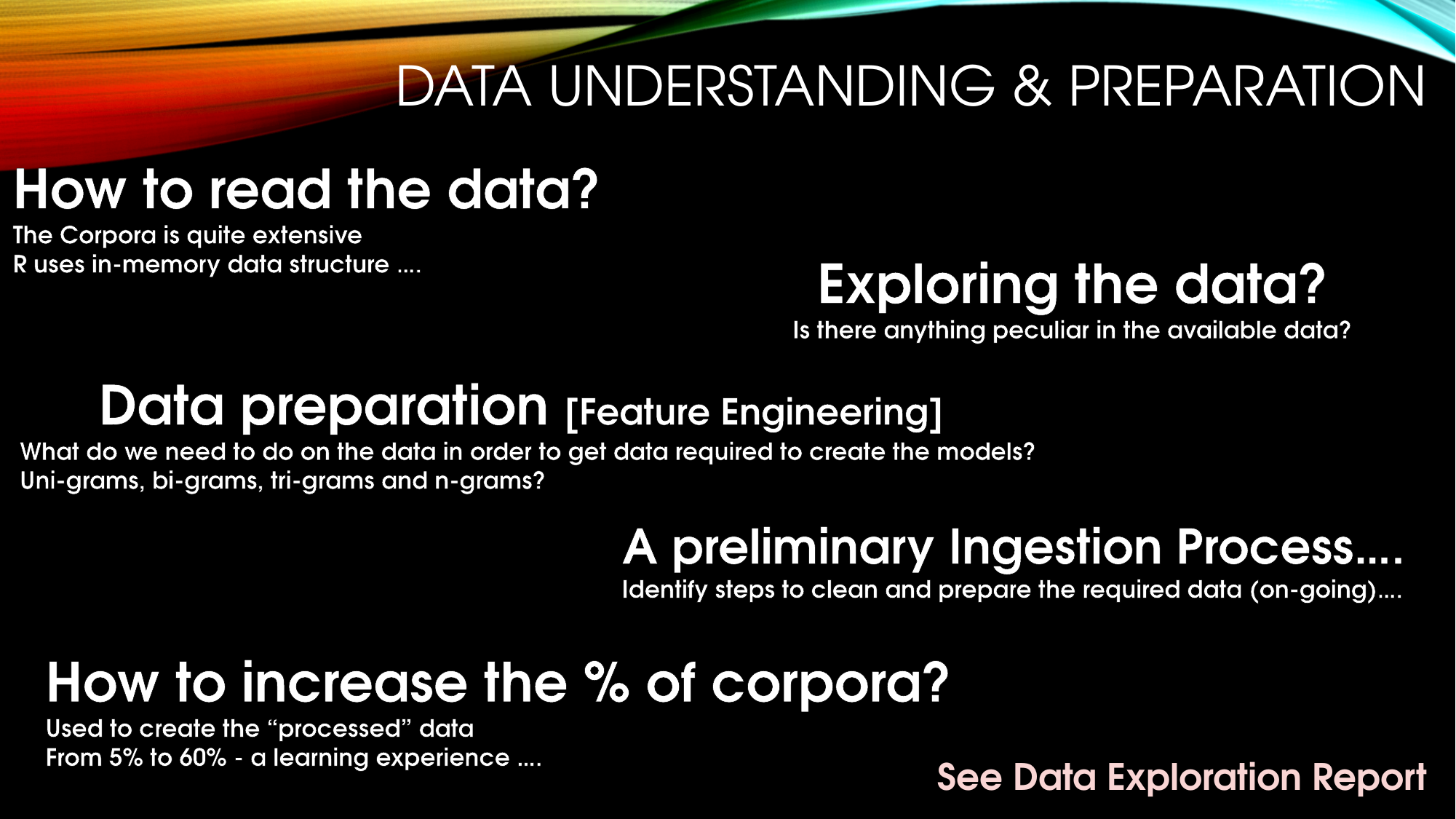

# Data Understanding & Preparation
How to read the data?
The Corpora is quite extensive
R uses in-memory data structure ….
Exploring the data?
Is there anything peculiar in the available data?
Data preparation [Feature Engineering]
What do we need to do on the data in order to get data required to create the models?
Uni-grams, bi-grams, tri-grams and n-grams?
A preliminary Ingestion Process….
Identify steps to clean and prepare the required data (on-going)….
How to increase the % of corpora?
Used to create the “processed” data
From 5% to 60% - a learning experience ….
See Data Exploration Report